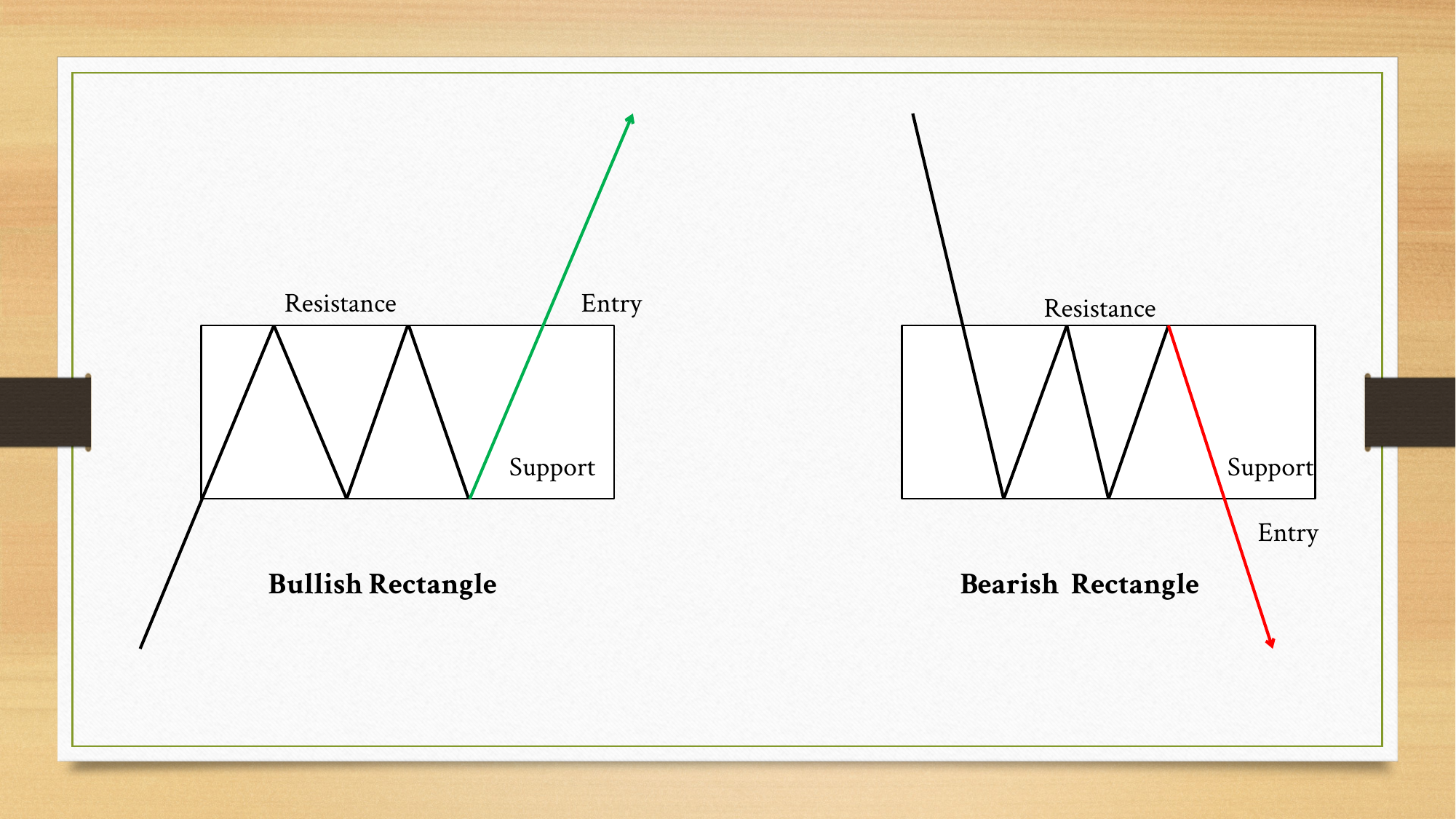

Resistance
Entry
Resistance

Support
Support
Entry
Bullish Rectangle
Bearish  Rectangle